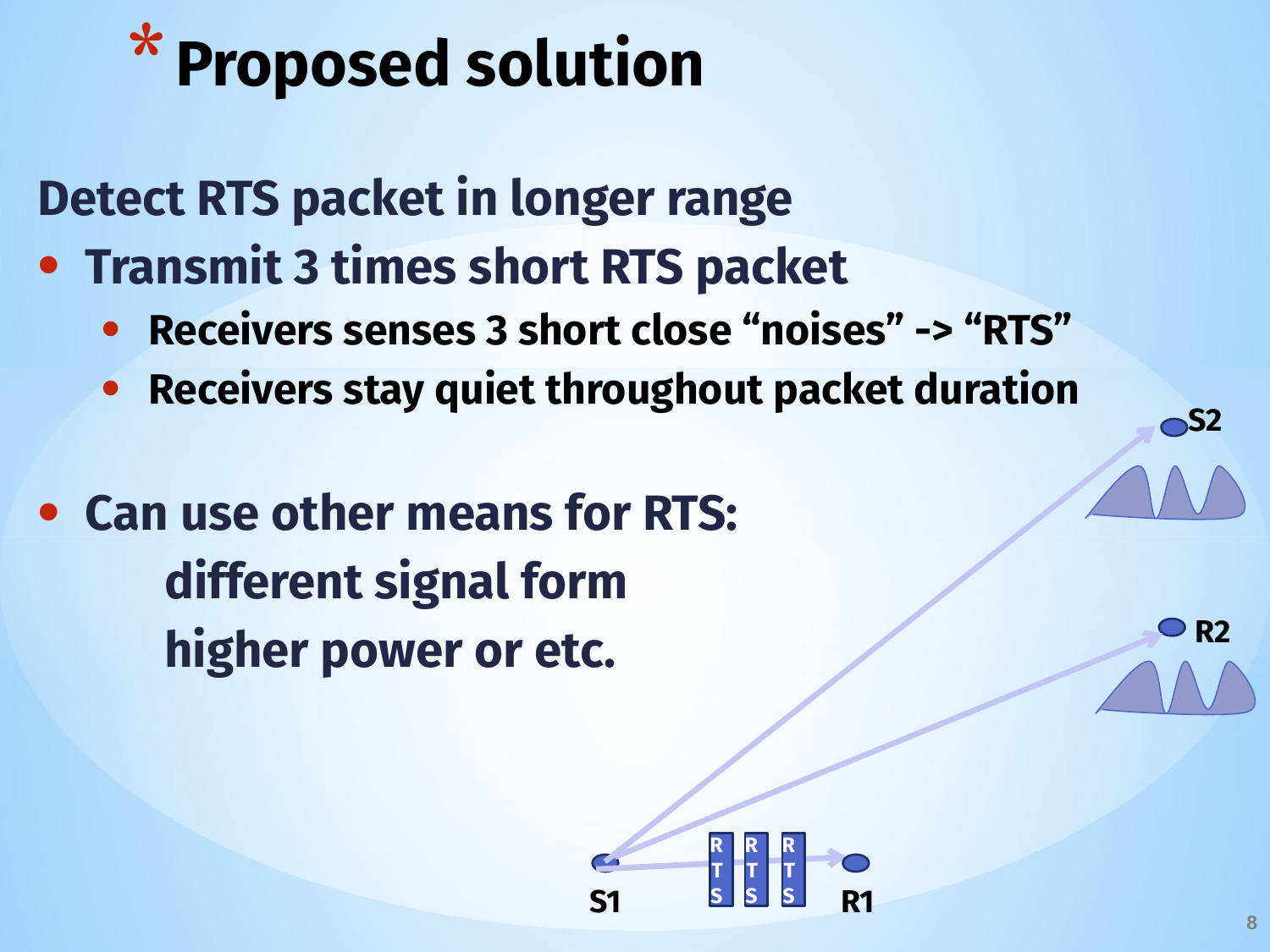

# Proposed solution
Detect RTS packet in longer range
Transmit 3 times short RTS packet
Receivers senses 3 short close “noises” -> “RTS”
Receivers stay quiet throughout packet duration

Can use other means for RTS:
	different signal form
	higher power or etc.

S2

R2

RTS
RTS
RTS

S1
R1
8